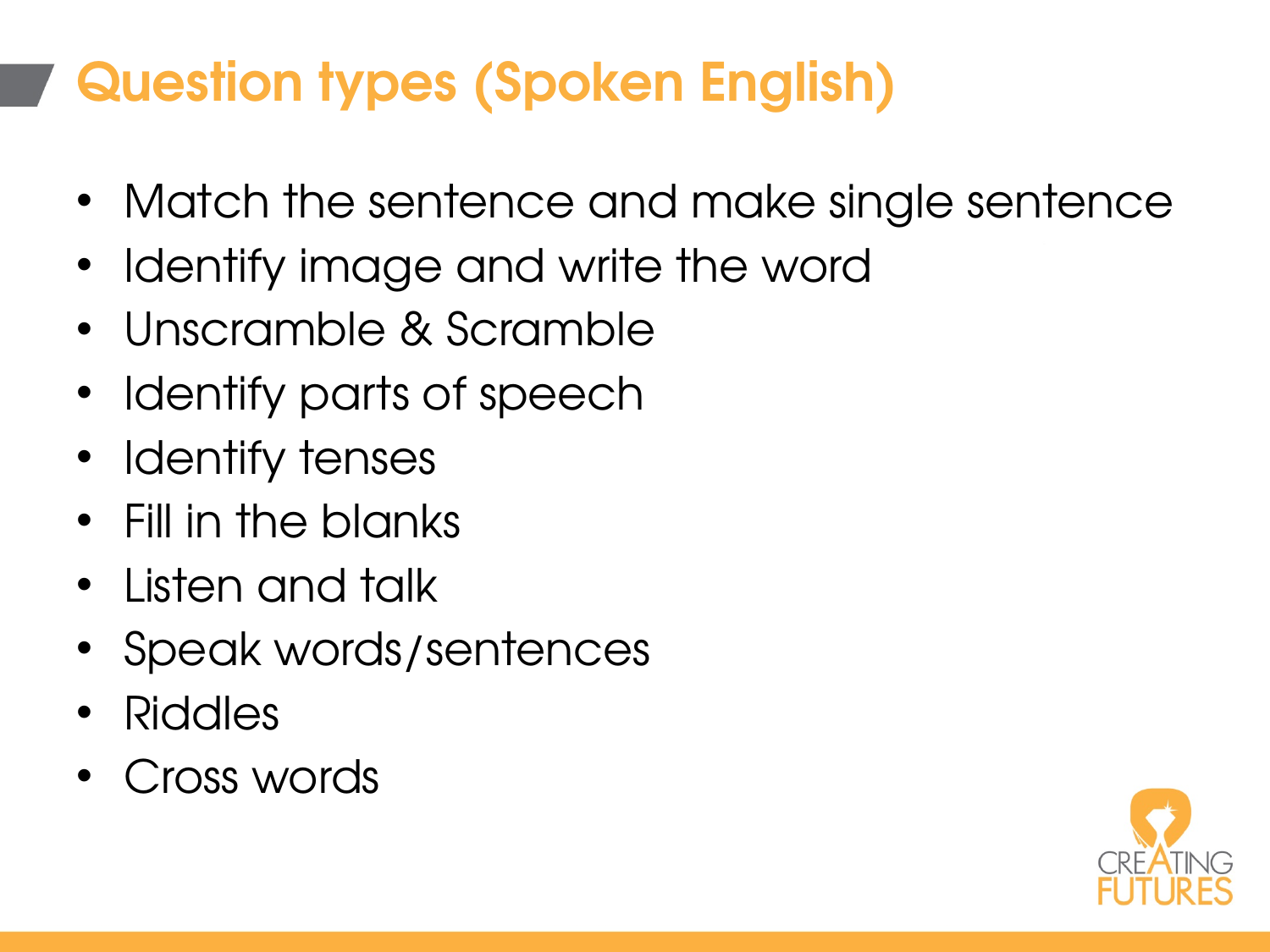

# Question types (Spoken English)
Match the sentence and make single sentence
Identify image and write the word
Unscramble & Scramble
Identify parts of speech
Identify tenses
Fill in the blanks
Listen and talk
Speak words/sentences
Riddles
Cross words